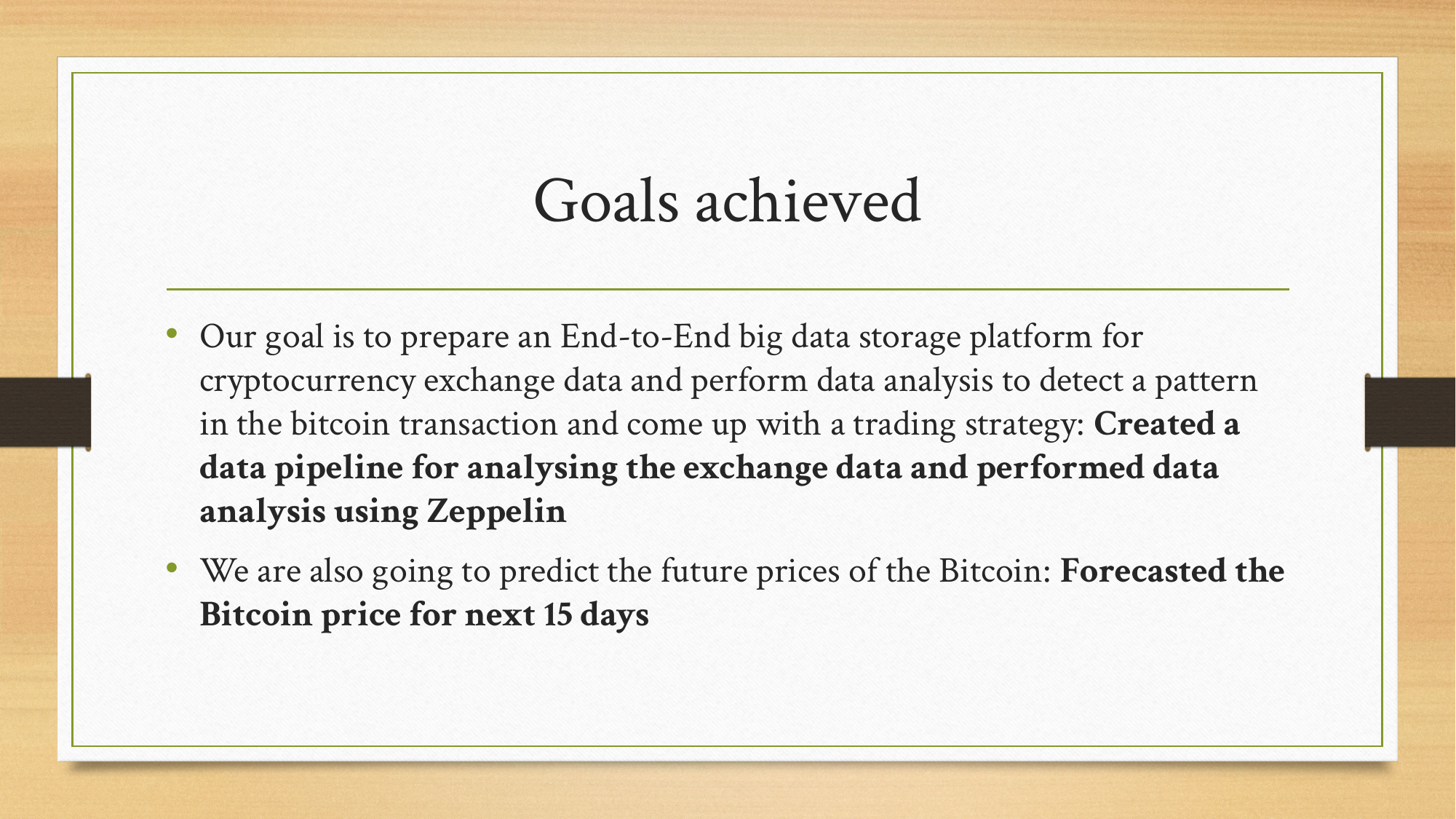

# Goals achieved
Our goal is to prepare an End-to-End big data storage platform for cryptocurrency exchange data and perform data analysis to detect a pattern in the bitcoin transaction and come up with a trading strategy: Created a data pipeline for analysing the exchange data and performed data analysis using Zeppelin
We are also going to predict the future prices of the Bitcoin: Forecasted the Bitcoin price for next 15 days